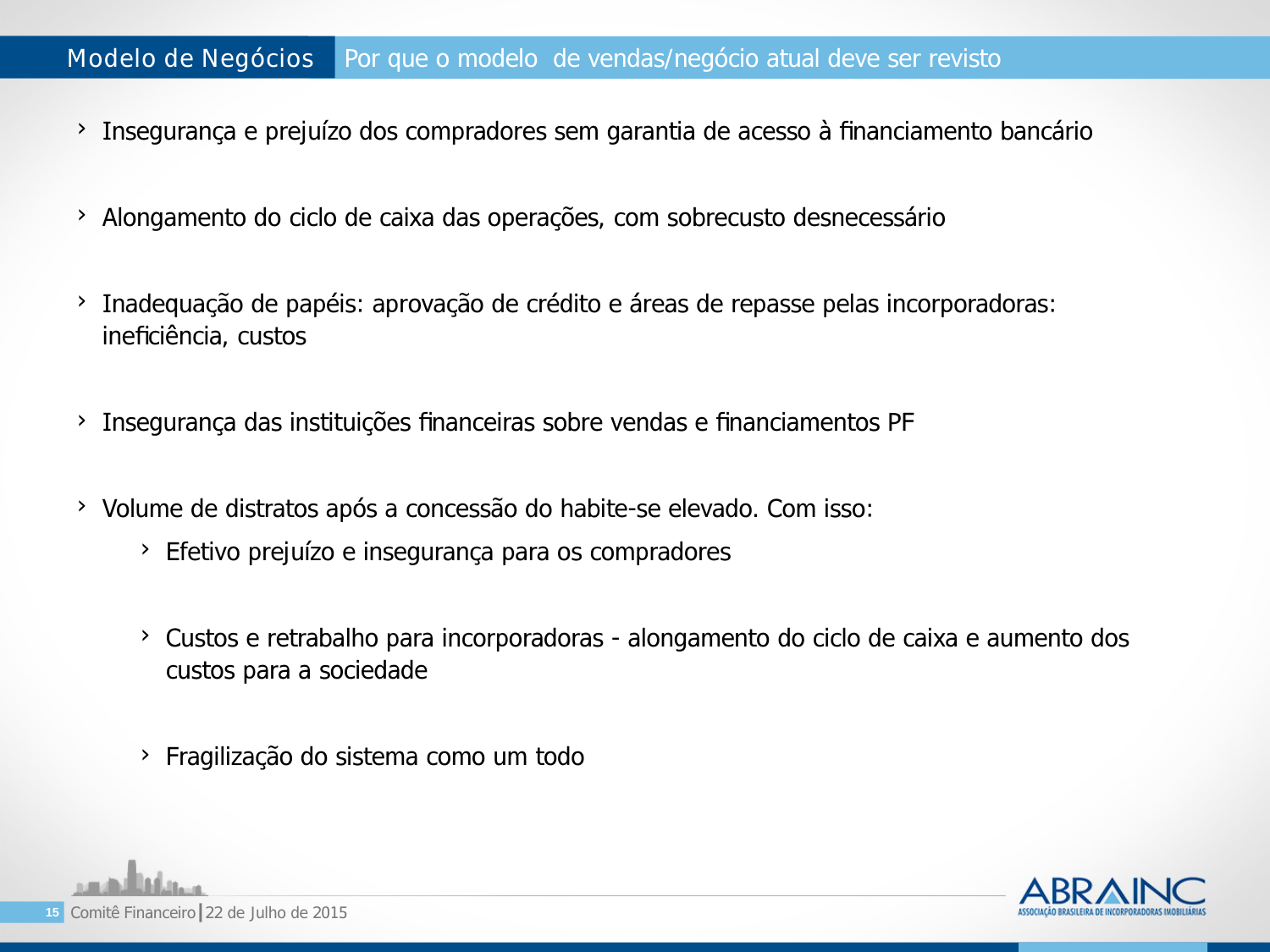

Burocracia
Modelo de Negócios
   Por que o modelo  de vendas/negócio atual deve ser revisto

Insegurança e prejuízo dos compradores sem garantia de acesso à financiamento bancário

Alongamento do ciclo de caixa das operações, com sobrecusto desnecessário

Inadequação de papéis: aprovação de crédito e áreas de repasse pelas incorporadoras: ineficiência, custos

Insegurança das instituições financeiras sobre vendas e financiamentos PF

Volume de distratos após a concessão do habite-se elevado. Com isso:
Efetivo prejuízo e insegurança para os compradores

Custos e retrabalho para incorporadoras - alongamento do ciclo de caixa e aumento dos custos para a sociedade

Fragilização do sistema como um todo